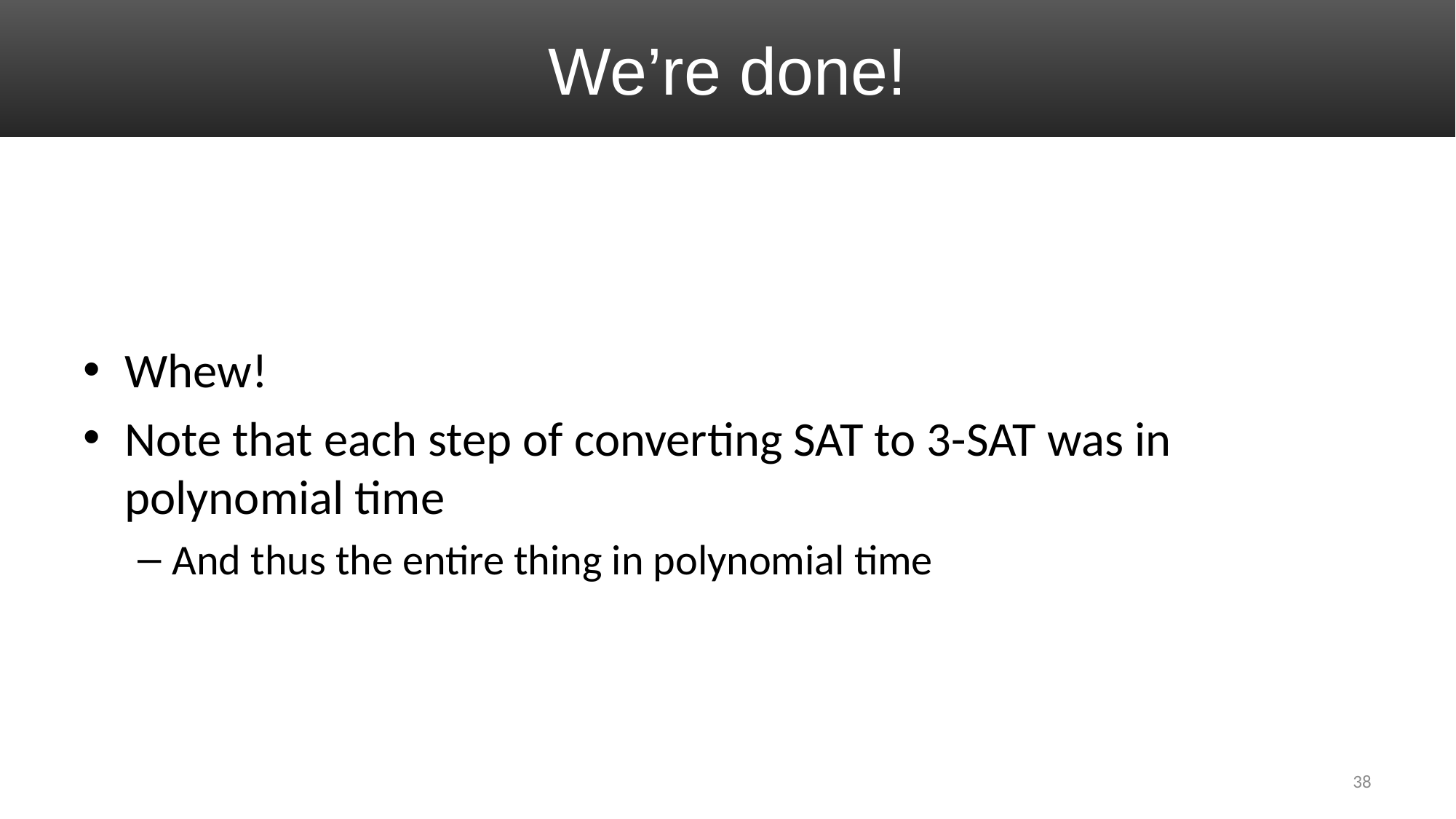

# We’re done!
Whew!
Note that each step of converting SAT to 3-SAT was in polynomial time
And thus the entire thing in polynomial time
38